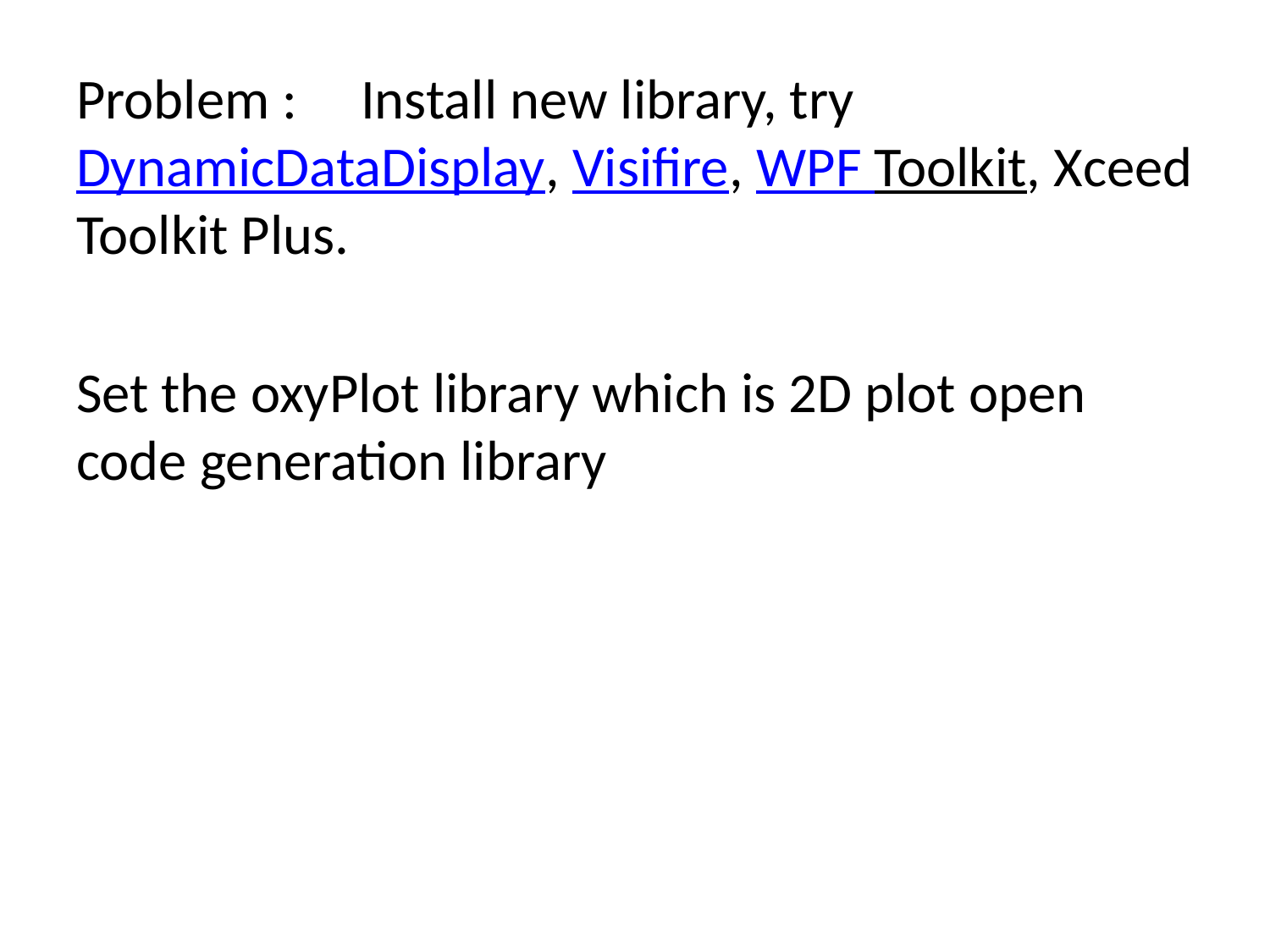

Problem :     Install new library, try DynamicDataDisplay, Visifire, WPF Toolkit, Xceed Toolkit Plus.

Set the oxyPlot library which is 2D plot open code generation library